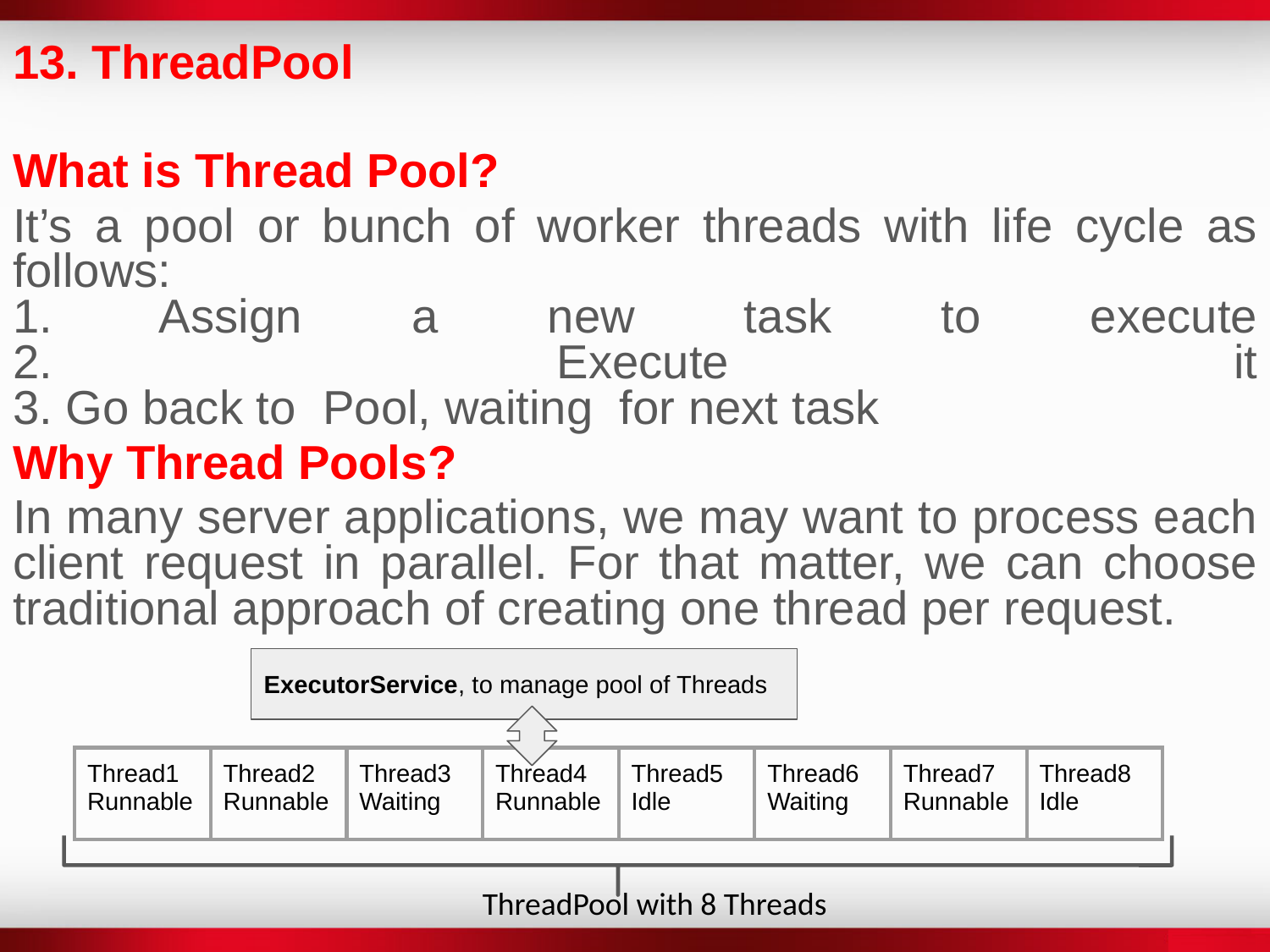

13. ThreadPool

What is Thread Pool?
It’s a pool or bunch of worker threads with life cycle as follows:
1. Assign a new task to execute
2. Execute it
3. Go back to  Pool, waiting  for next task
Why Thread Pools?
In many server applications, we may want to process each client request in parallel. For that matter, we can choose traditional approach of creating one thread per request.

ExecutorService, to manage pool of Threads

| Thread1 Runnable | Thread2 Runnable | Thread3 Waiting | Thread4 Runnable | Thread5 Idle | Thread6 Waiting | Thread7 Runnable | Thread8 Idle |
| --- | --- | --- | --- | --- | --- | --- | --- |
ThreadPool with 8 Threads